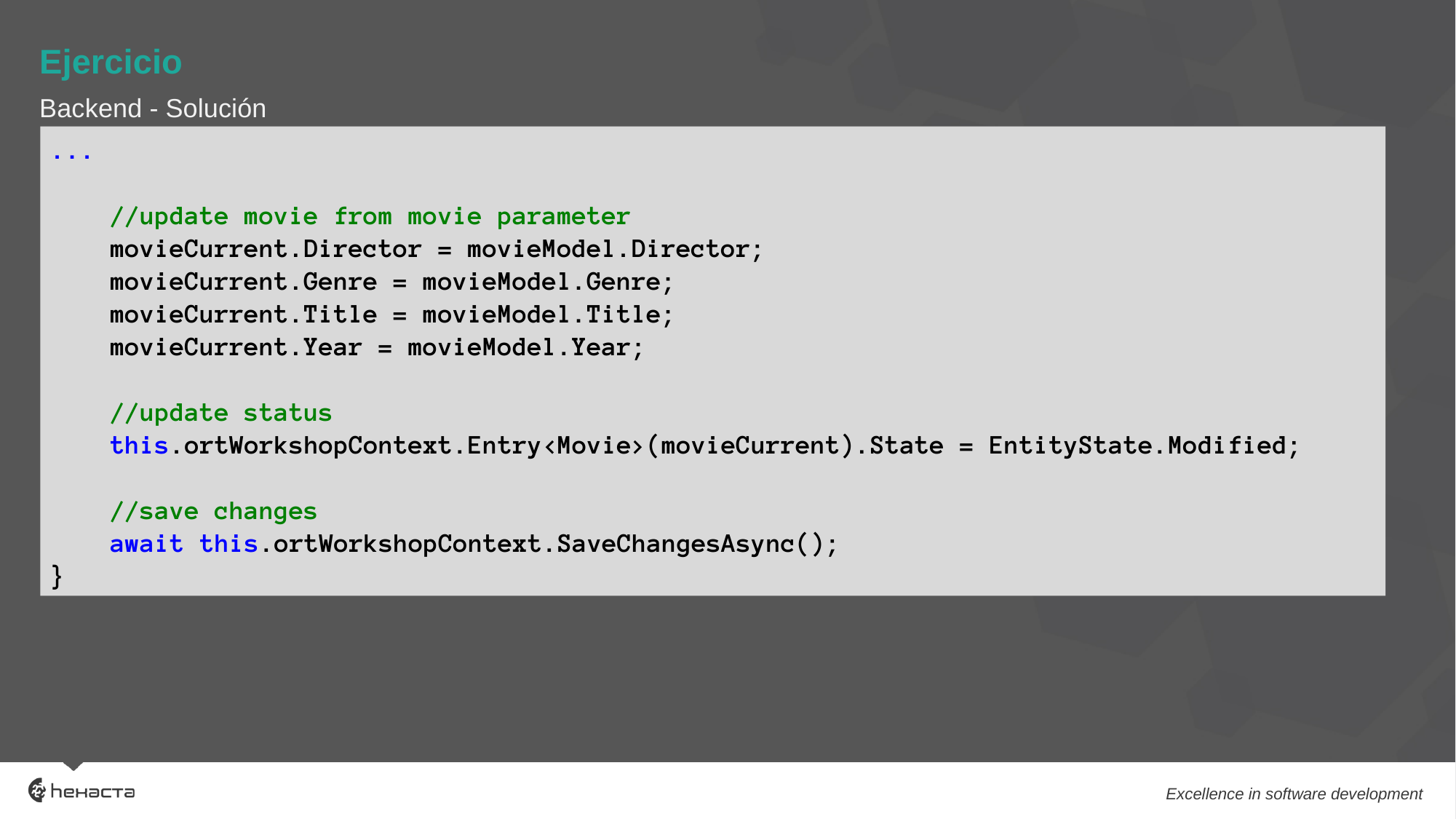

# Ejercicio
Backend - Solución
...

    //update movie from movie parameter
    movieCurrent.Director = movieModel.Director;
    movieCurrent.Genre = movieModel.Genre;
    movieCurrent.Title = movieModel.Title;
    movieCurrent.Year = movieModel.Year;

    //update status
    this.ortWorkshopContext.Entry<Movie>(movieCurrent).State = EntityState.Modified;

    //save changes
    await this.ortWorkshopContext.SaveChangesAsync();
}